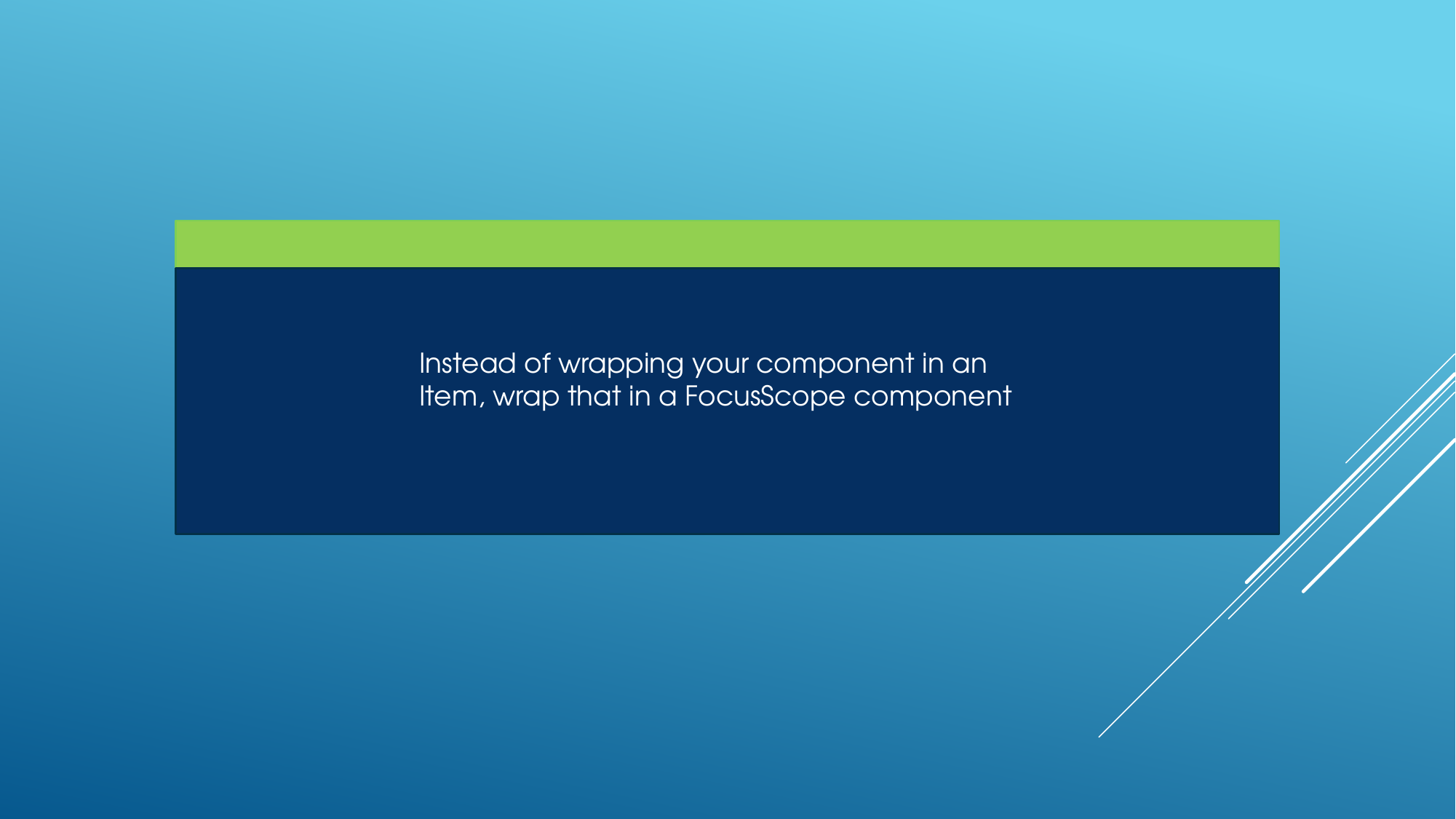

Instead of wrapping your component in an Item, wrap that in a FocusScope component